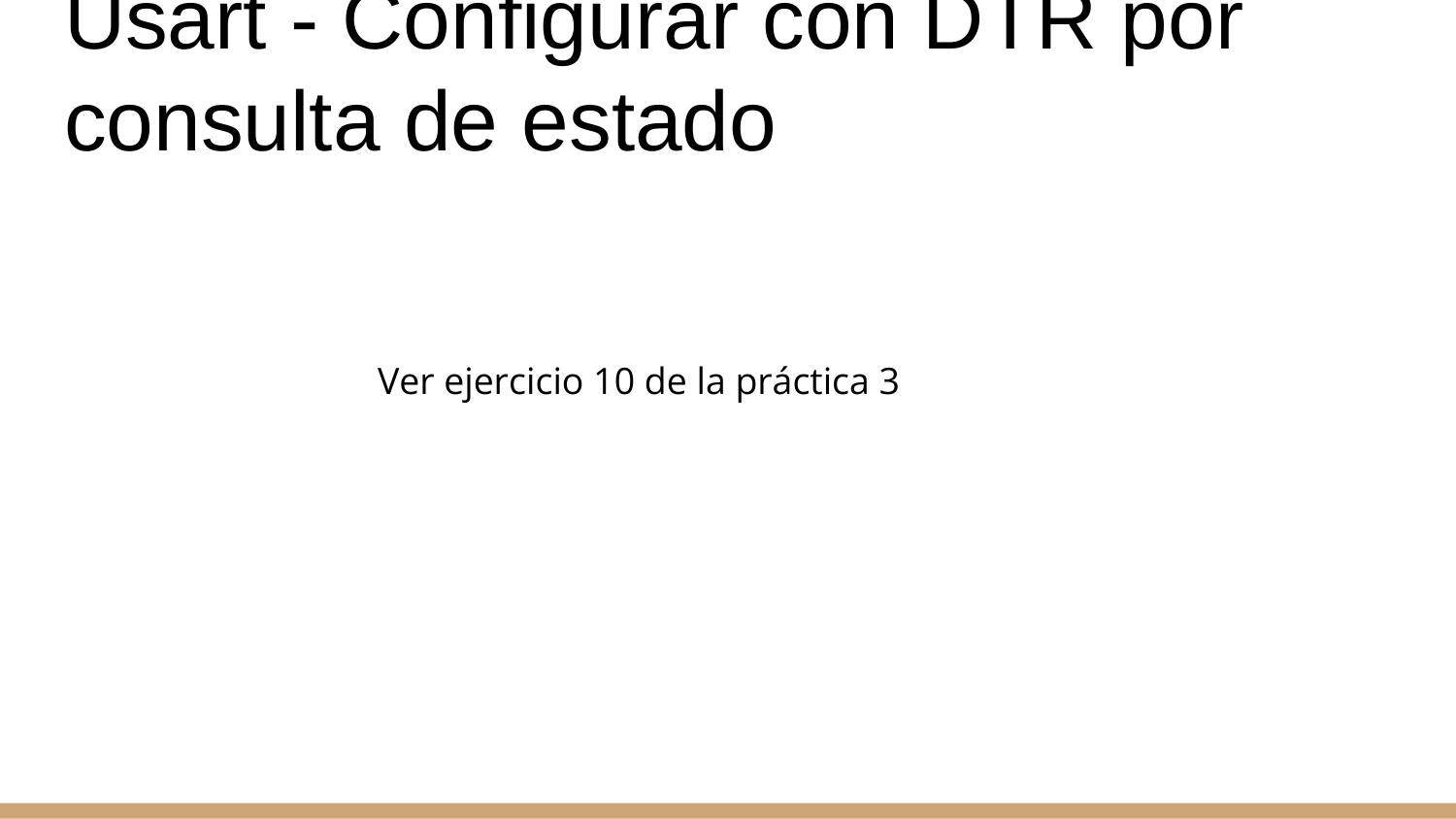

# Usart - Configurar con DTR por consulta de estado
Ver ejercicio 10 de la práctica 3